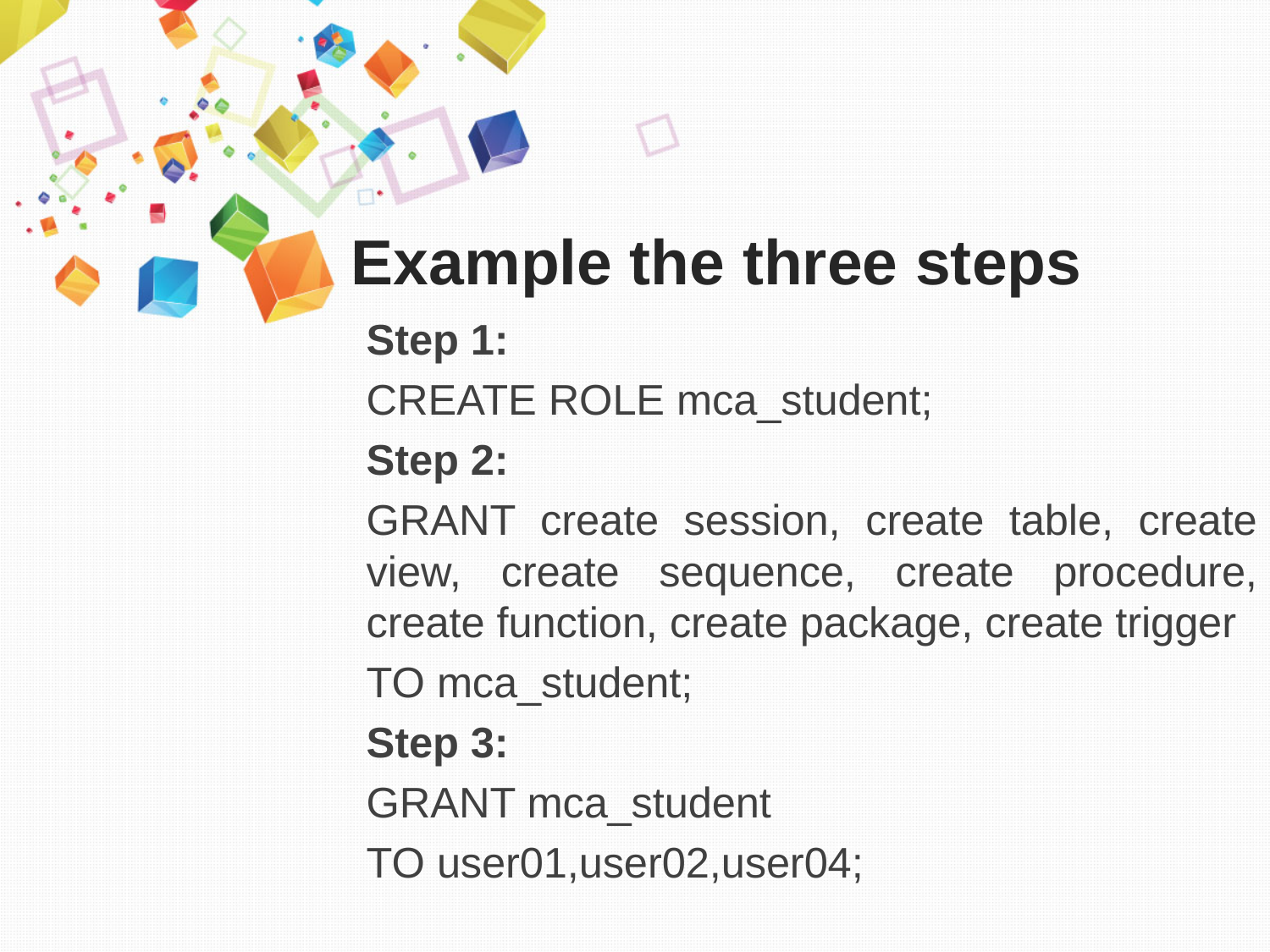

# Example the three steps
Step 1:
CREATE ROLE mca_student;
Step 2:
GRANT create session, create table, create view, create sequence, create procedure, create function, create package, create trigger
TO mca_student;
Step 3:
GRANT mca_student
TO user01,user02,user04;